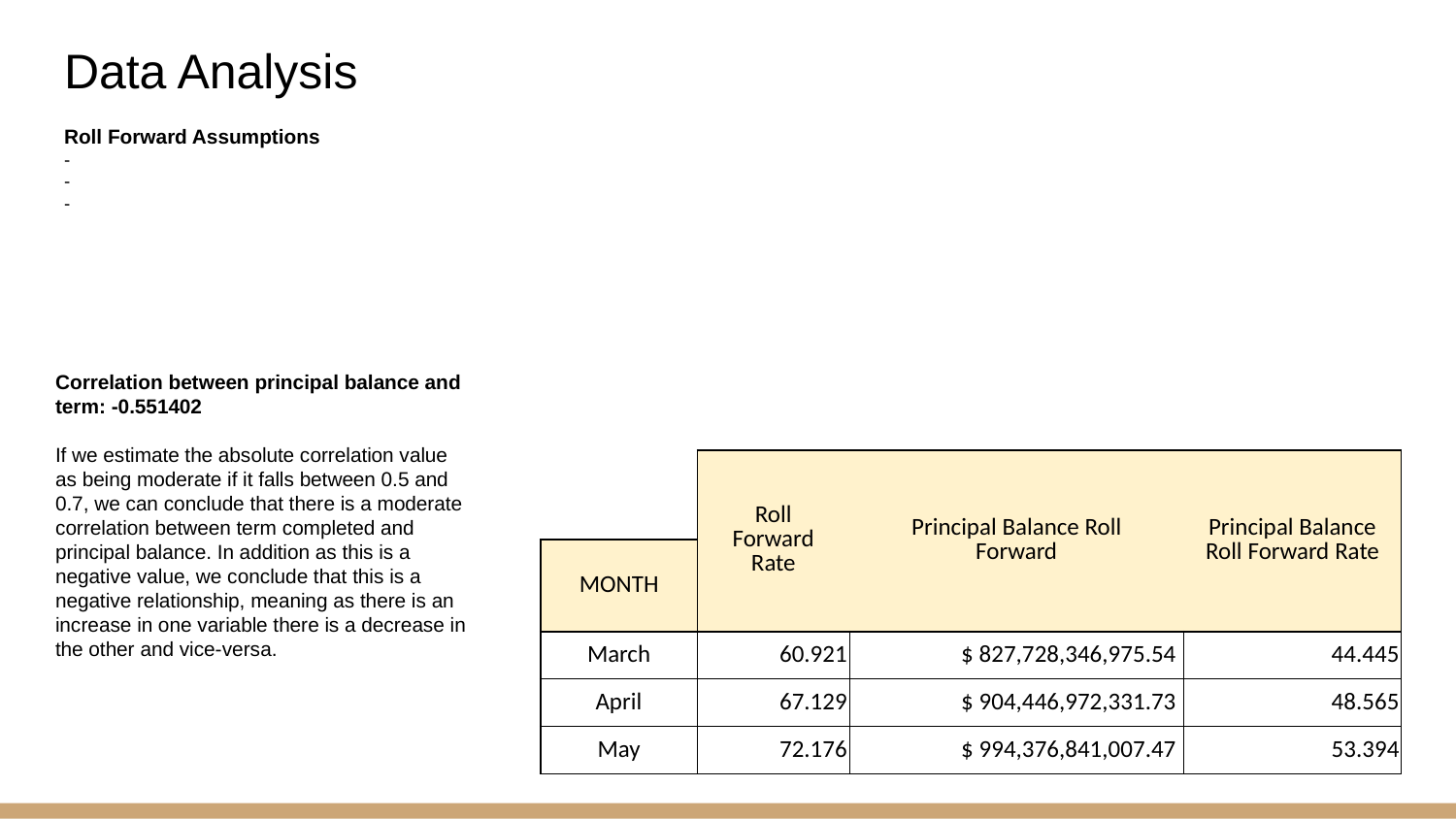

# Data Analysis
Roll Forward Assumptions
-
-
-

Correlation between principal balance and term: -0.551402

If we estimate the absolute correlation value as being moderate if it falls between 0.5 and 0.7, we can conclude that there is a moderate correlation between term completed and principal balance. In addition as this is a negative value, we conclude that this is a negative relationship, meaning as there is an increase in one variable there is a decrease in the other and vice-versa.

|  | Roll Forward Rate | Principal Balance Roll Forward | Principal Balance Roll Forward Rate |
| --- | --- | --- | --- |
| MONTH |  |  |  |
| March | 60.921 | $ 827,728,346,975.54 | 44.445 |
| April | 67.129 | $ 904,446,972,331.73 | 48.565 |
| May | 72.176 | $ 994,376,841,007.47 | 53.394 |